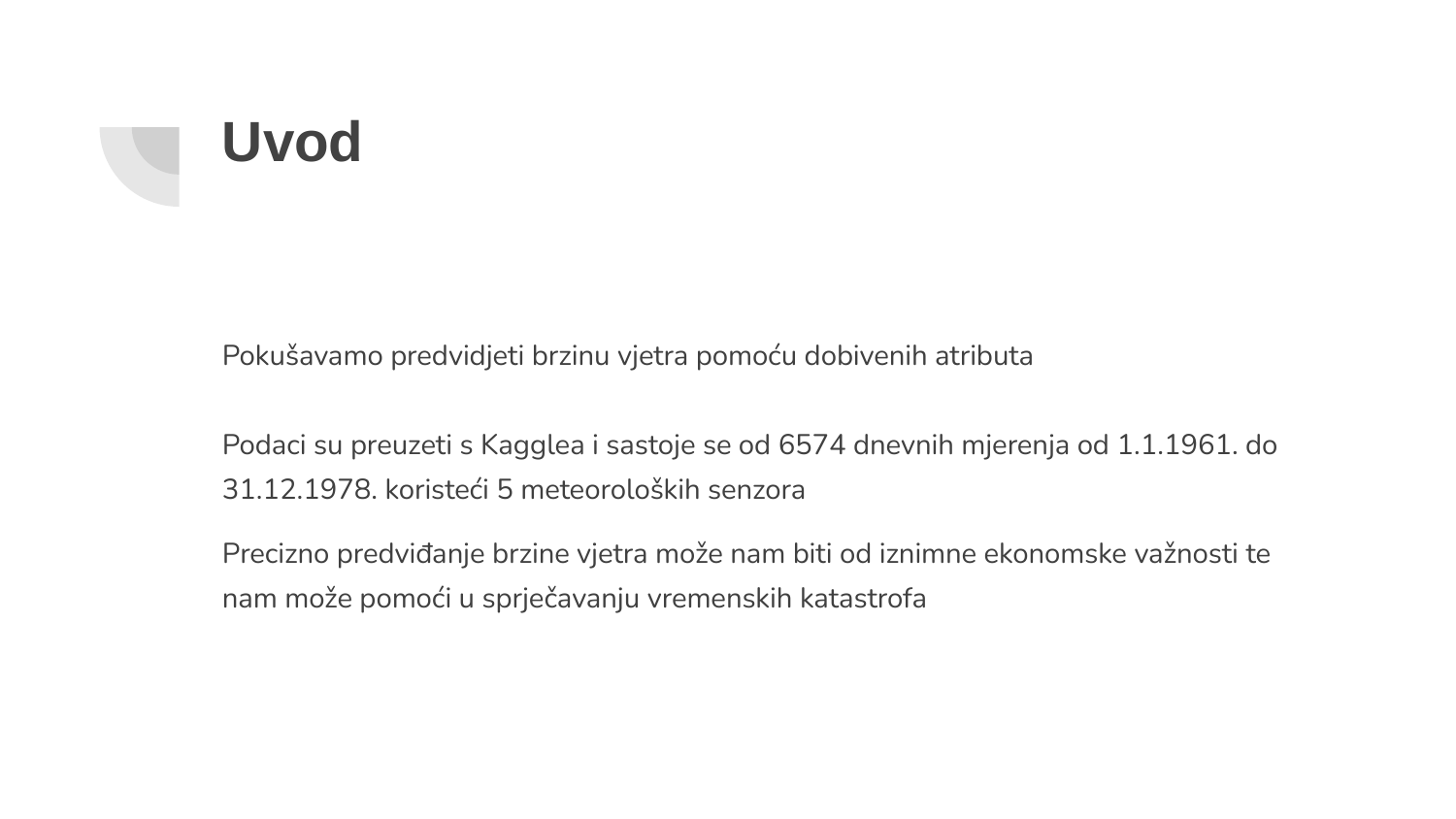

# Uvod
Pokušavamo predvidjeti brzinu vjetra pomoću dobivenih atributa
Podaci su preuzeti s Kagglea i sastoje se od 6574 dnevnih mjerenja od 1.1.1961. do 31.12.1978. koristeći 5 meteoroloških senzora
Precizno predviđanje brzine vjetra može nam biti od iznimne ekonomske važnosti te nam može pomoći u sprječavanju vremenskih katastrofa